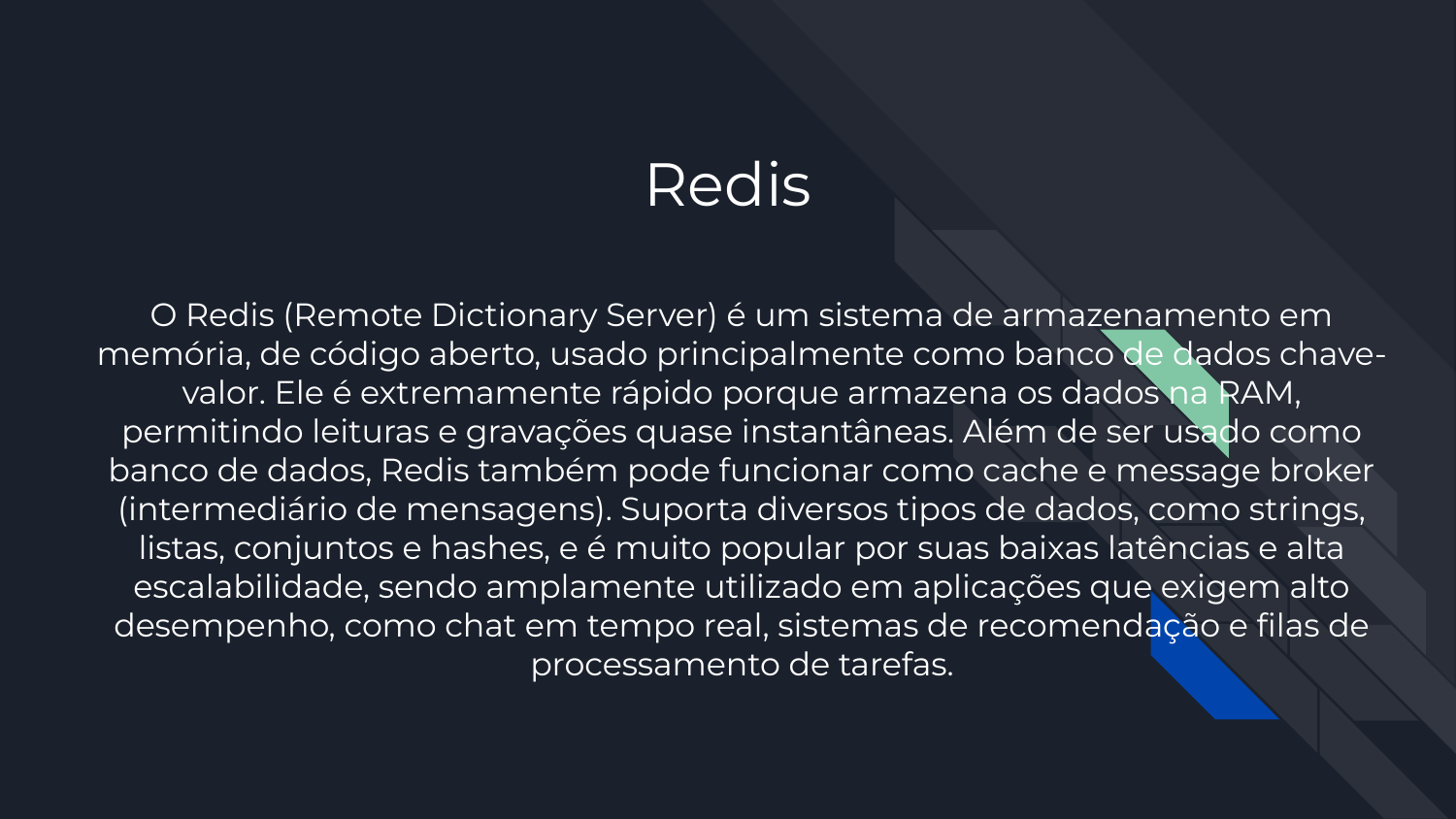

Redis
O Redis (Remote Dictionary Server) é um sistema de armazenamento em memória, de código aberto, usado principalmente como banco de dados chave-valor. Ele é extremamente rápido porque armazena os dados na RAM, permitindo leituras e gravações quase instantâneas. Além de ser usado como banco de dados, Redis também pode funcionar como cache e message broker (intermediário de mensagens). Suporta diversos tipos de dados, como strings, listas, conjuntos e hashes, e é muito popular por suas baixas latências e alta escalabilidade, sendo amplamente utilizado em aplicações que exigem alto desempenho, como chat em tempo real, sistemas de recomendação e filas de processamento de tarefas.